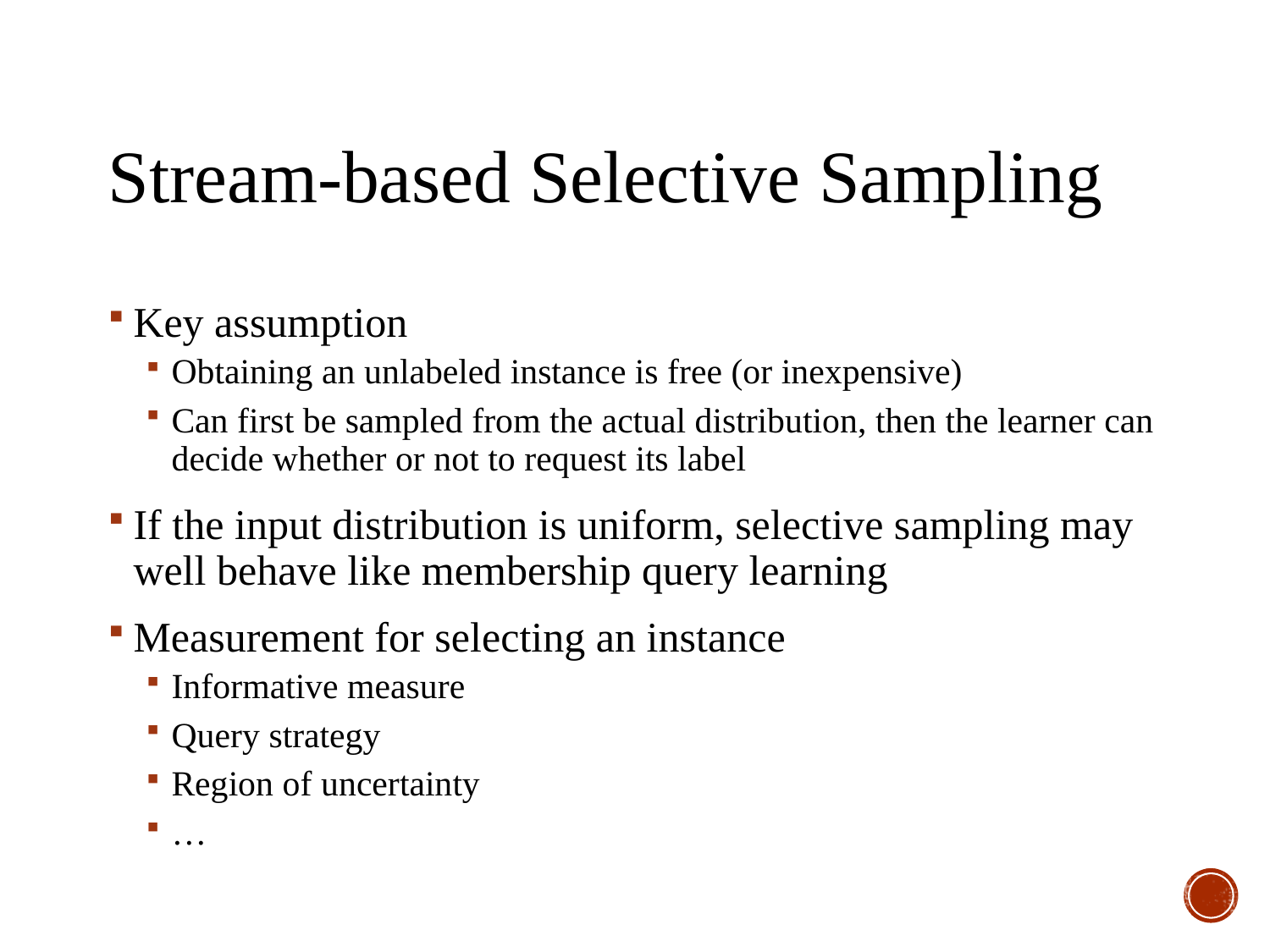

# Stream-based Selective Sampling
Key assumption
Obtaining an unlabeled instance is free (or inexpensive)
Can first be sampled from the actual distribution, then the learner can decide whether or not to request its label
If the input distribution is uniform, selective sampling may well behave like membership query learning
Measurement for selecting an instance
Informative measure
Query strategy
Region of uncertainty
…